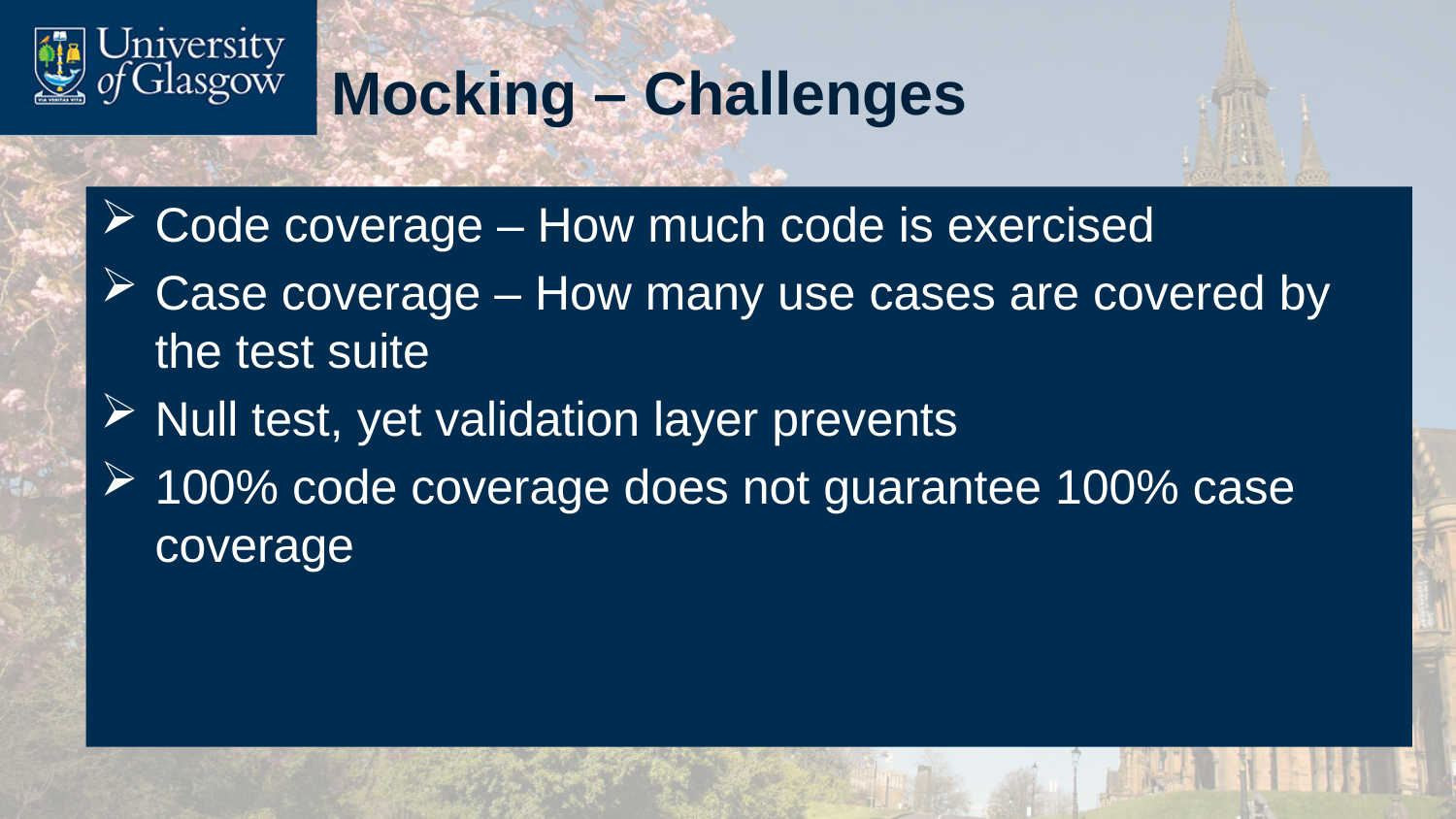

# Mocking – Challenges
Code coverage – How much code is exercised
Case coverage – How many use cases are covered by the test suite
Null test, yet validation layer prevents
100% code coverage does not guarantee 100% case coverage